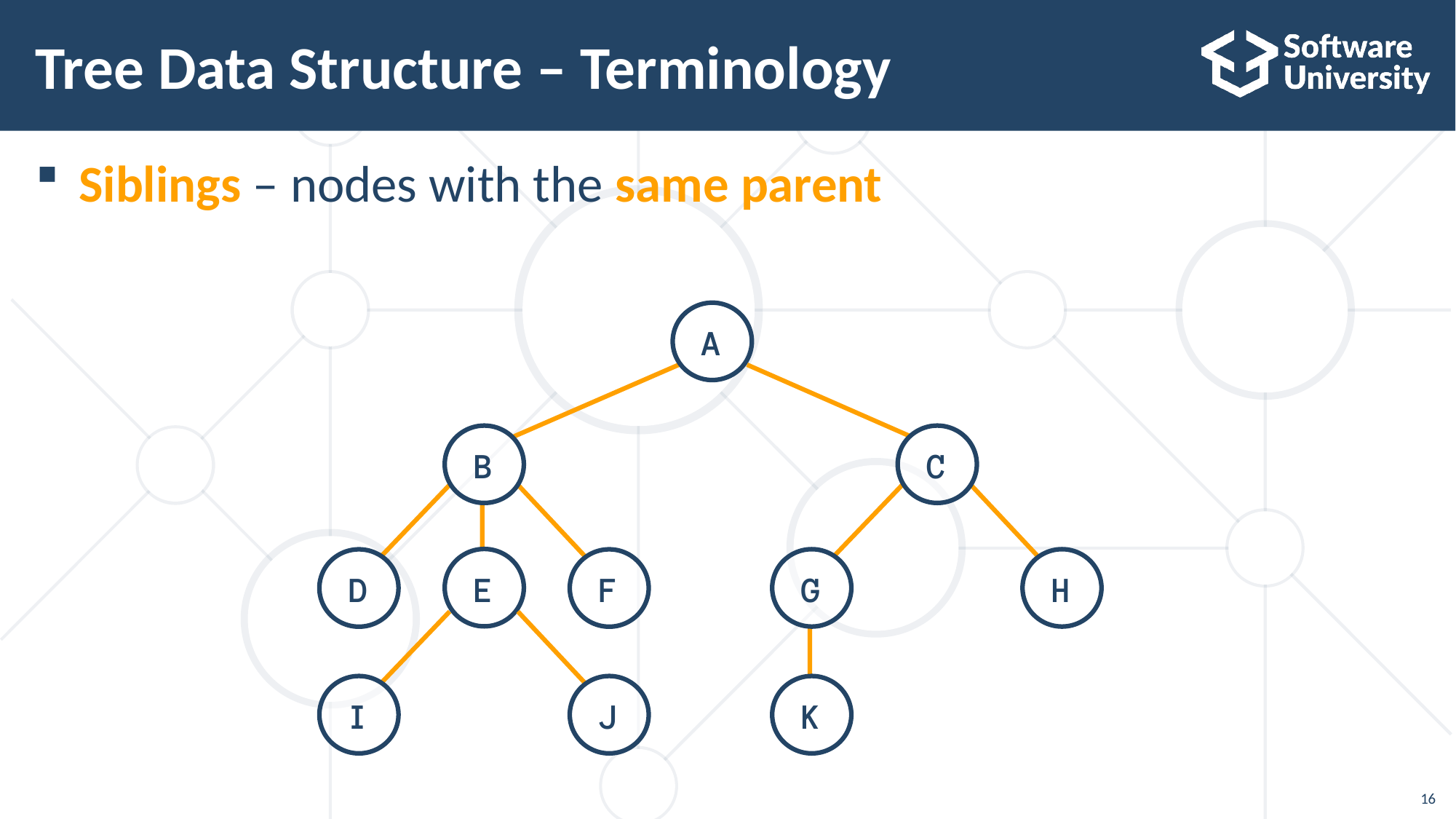

# Tree Data Structure – Terminology
Siblings – nodes with the same parent
A

B
C

E
G
H
D
F

I
J
K
16